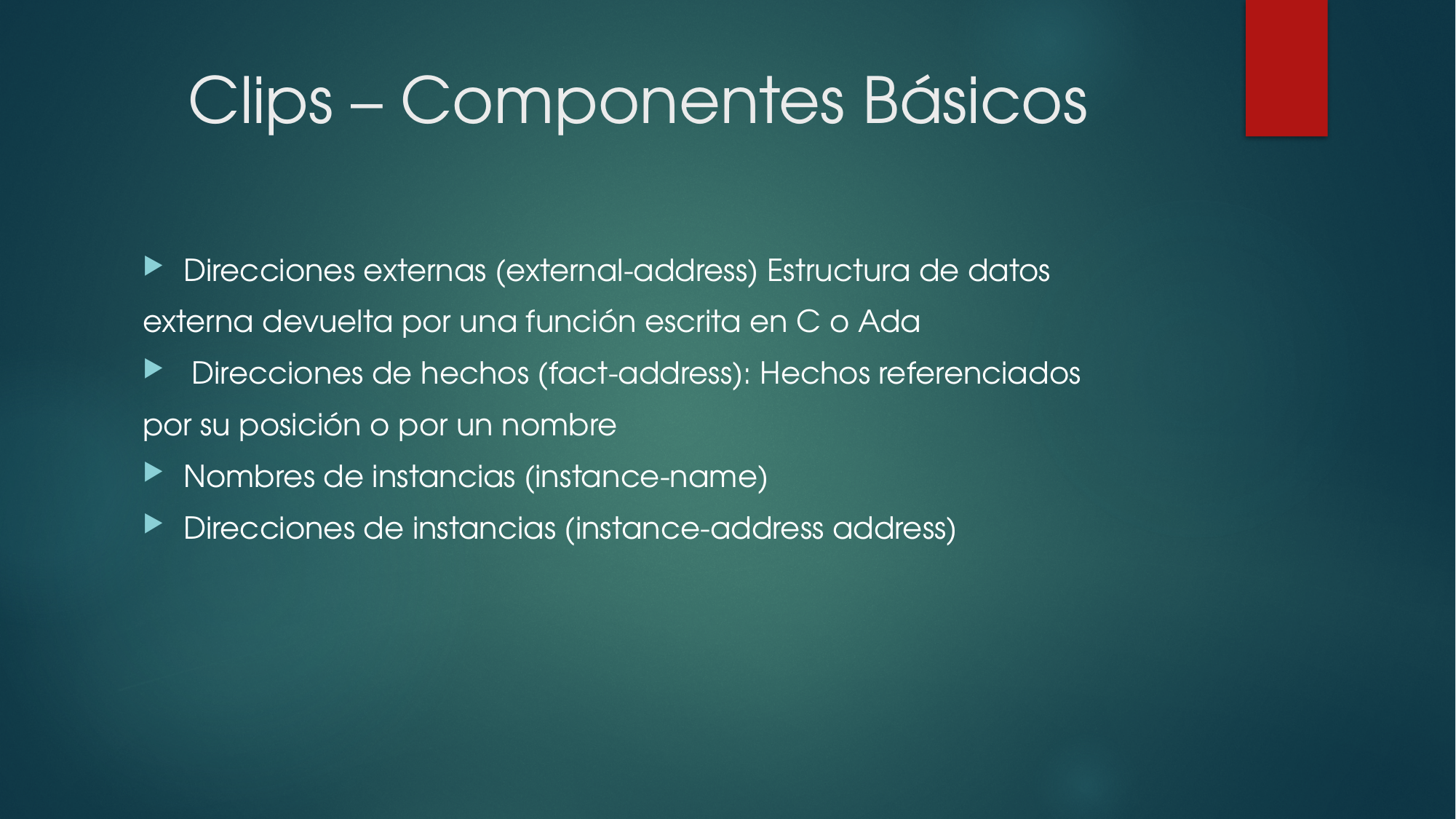

# Clips – Componentes Básicos
Direcciones externas (external-address) Estructura de datos
externa devuelta por una función escrita en C o Ada
 Direcciones de hechos (fact-address): Hechos referenciados
por su posición o por un nombre
Nombres de instancias (instance-name)
Direcciones de instancias (instance-address address)